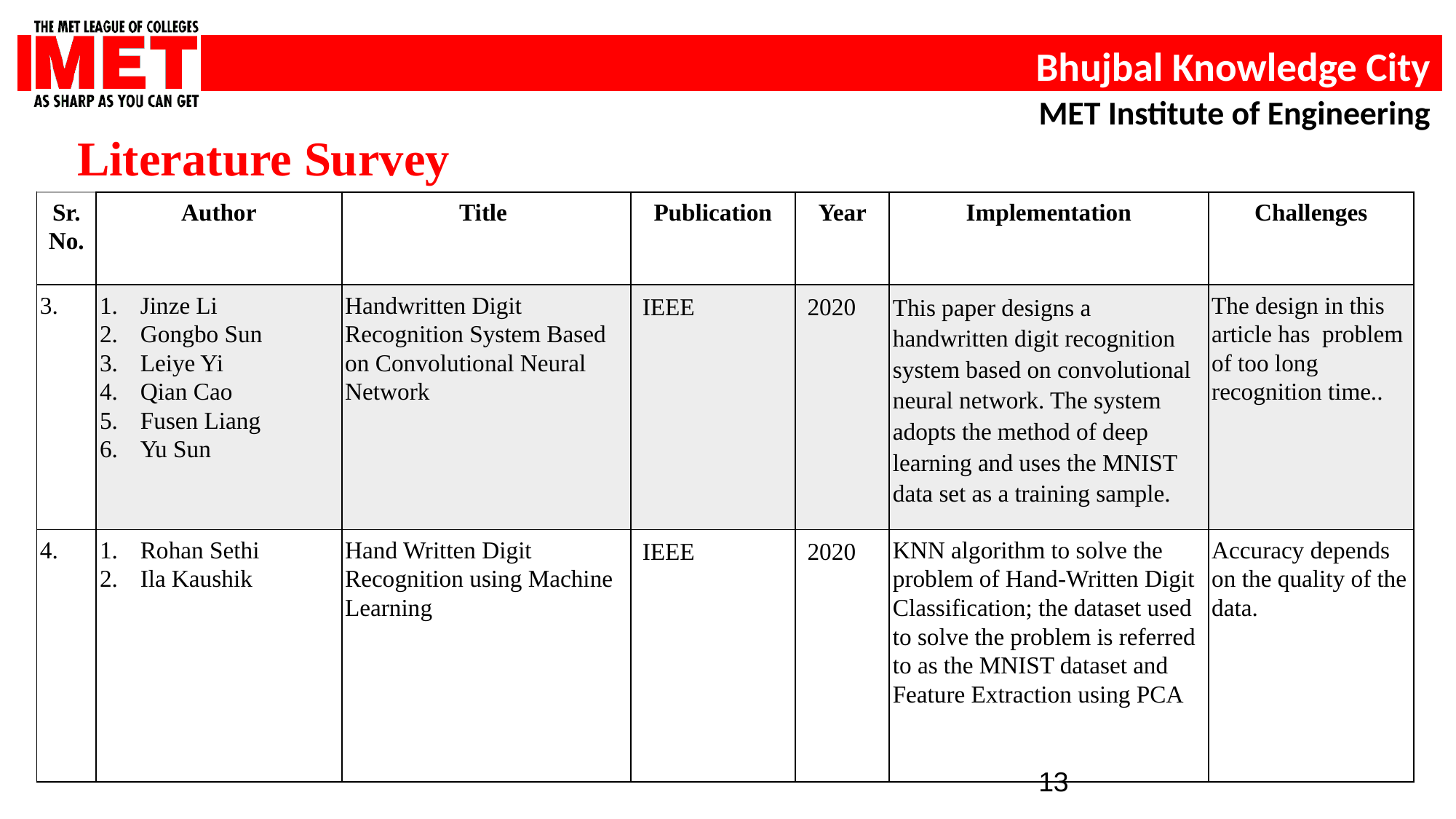

Literature Survey
| Sr. No. | Author | Title | Publication | Year | Implementation | Challenges |
| --- | --- | --- | --- | --- | --- | --- |
| 3. | Jinze Li Gongbo Sun Leiye Yi Qian Cao Fusen Liang Yu Sun | Handwritten Digit Recognition System Based on Convolutional Neural Network | IEEE | 2020 | This paper designs a handwritten digit recognition system based on convolutional neural network. The system adopts the method of deep learning and uses the MNIST data set as a training sample. | The design in this article has problem of too long recognition time.. |
| 4. | Rohan Sethi Ila Kaushik | Hand Written Digit Recognition using Machine Learning | IEEE | 2020 | KNN algorithm to solve the problem of Hand-Written Digit Classification; the dataset used to solve the problem is referred to as the MNIST dataset and Feature Extraction using PCA | Accuracy depends on the quality of the data. |
13